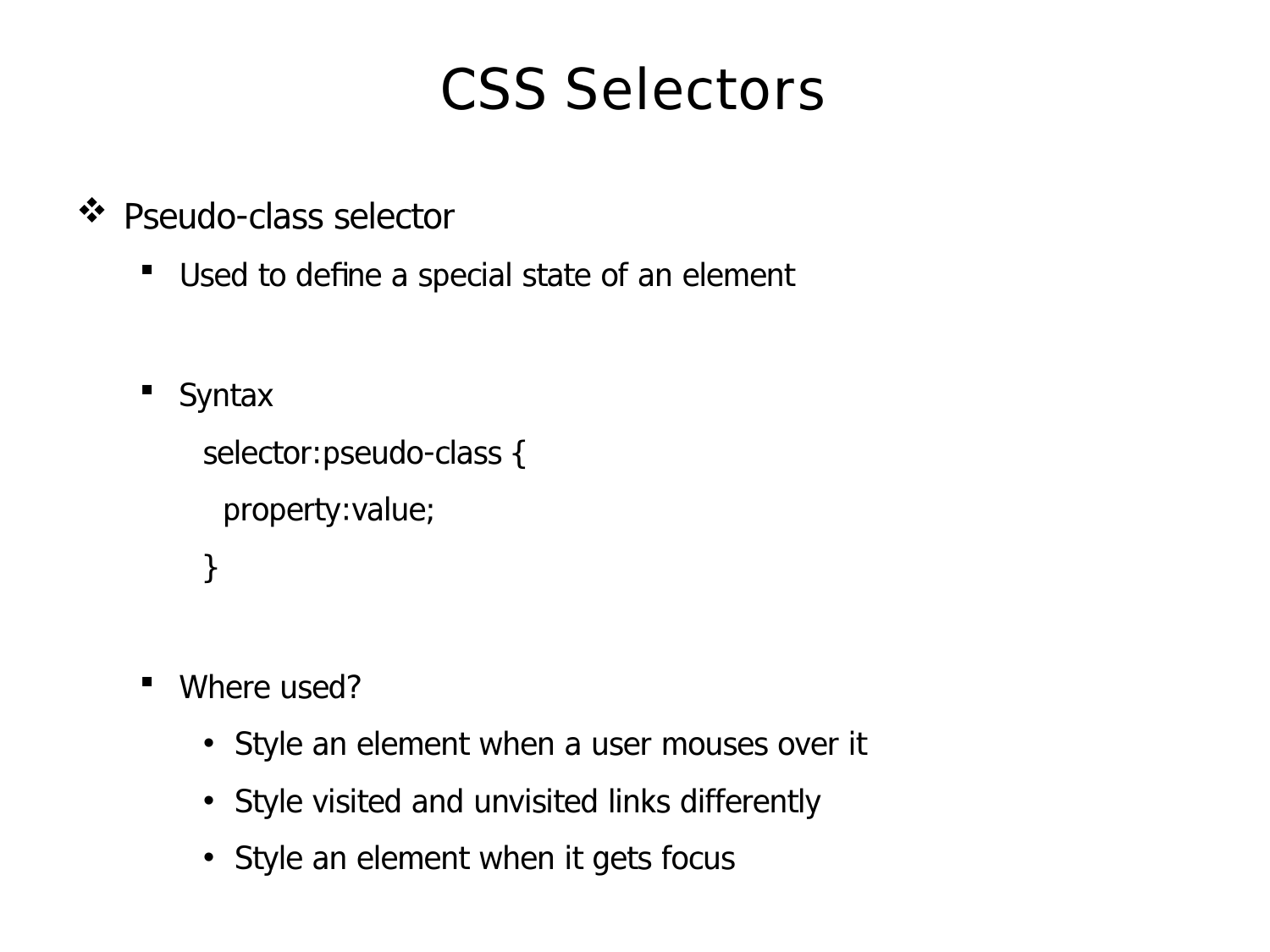

# CSS Selectors
Pseudo-class selector
Used to define a special state of an element

Syntax
selector:pseudo-class {
  property:value;
}

Where used?
Style an element when a user mouses over it
Style visited and unvisited links differently
Style an element when it gets focus